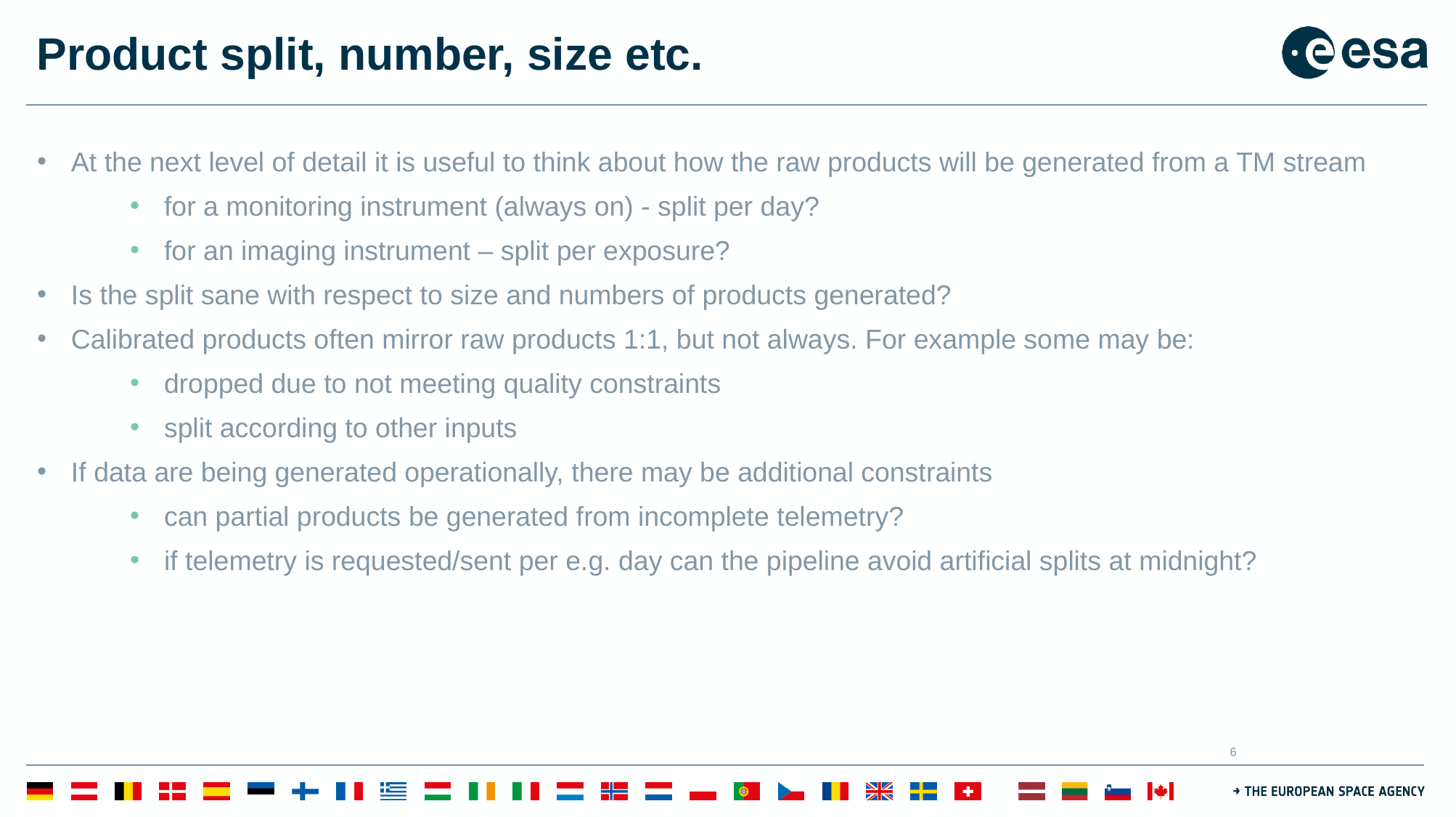

# Product split, number, size etc.
At the next level of detail it is useful to think about how the raw products will be generated from a TM stream
for a monitoring instrument (always on) - split per day?
for an imaging instrument – split per exposure?
Is the split sane with respect to size and numbers of products generated?
Calibrated products often mirror raw products 1:1, but not always. For example some may be:
dropped due to not meeting quality constraints
split according to other inputs
If data are being generated operationally, there may be additional constraints
can partial products be generated from incomplete telemetry?
if telemetry is requested/sent per e.g. day can the pipeline avoid artificial splits at midnight?